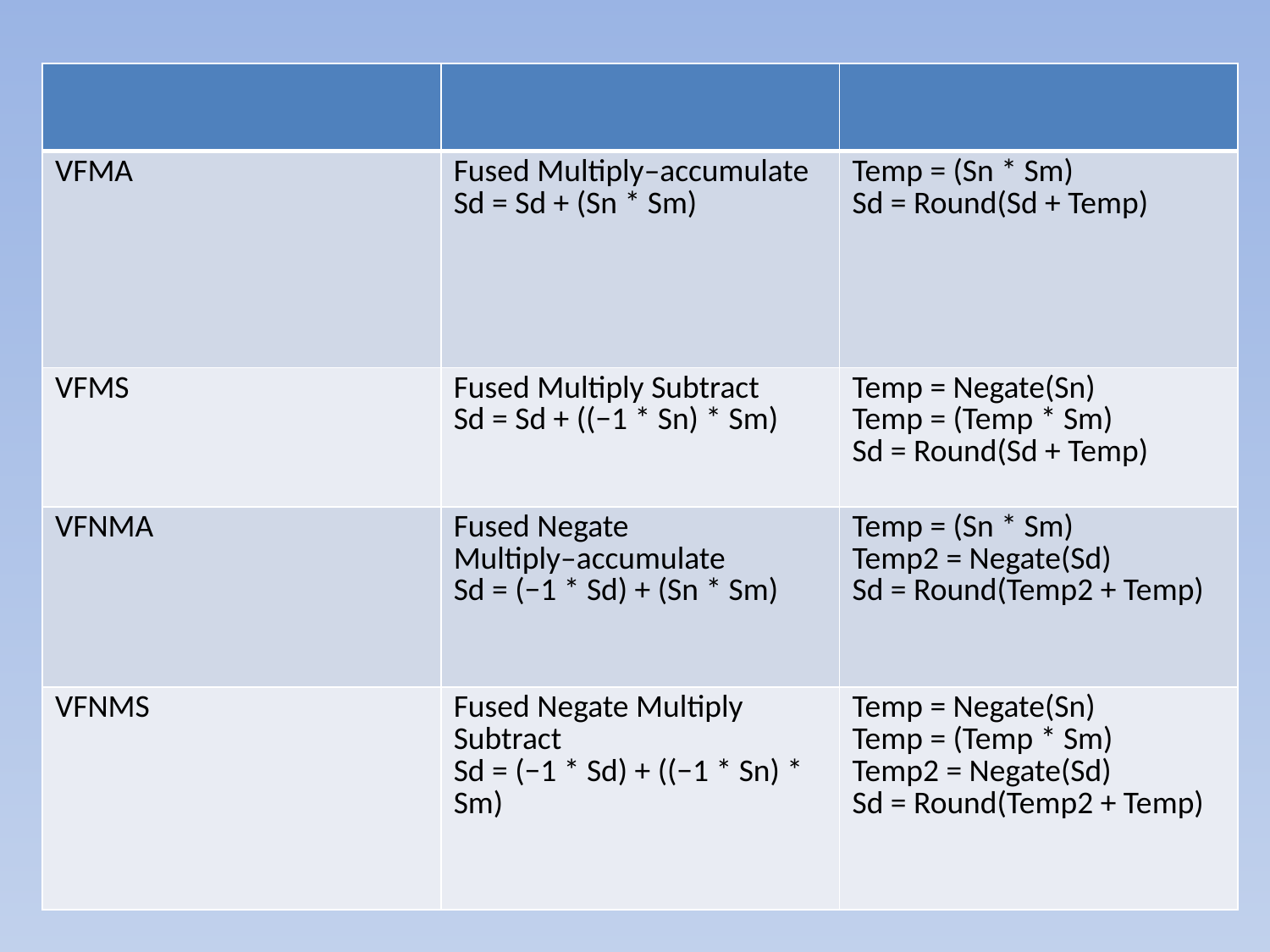

|  |  |  |
| --- | --- | --- |
| VFMA | Fused Multiply–accumulate Sd = Sd + (Sn \* Sm) | Temp = (Sn \* Sm) Sd = Round(Sd + Temp) |
| VFMS | Fused Multiply Subtract Sd = Sd + ((−1 \* Sn) \* Sm) | Temp = Negate(Sn) Temp = (Temp \* Sm) Sd = Round(Sd + Temp) |
| VFNMA | Fused Negate Multiply–accumulate Sd = (−1 \* Sd) + (Sn \* Sm) | Temp = (Sn \* Sm) Temp2 = Negate(Sd) Sd = Round(Temp2 + Temp) |
| VFNMS | Fused Negate Multiply Subtract Sd = (−1 \* Sd) + ((−1 \* Sn) \* Sm) | Temp = Negate(Sn) Temp = (Temp \* Sm) Temp2 = Negate(Sd) Sd = Round(Temp2 + Temp) |